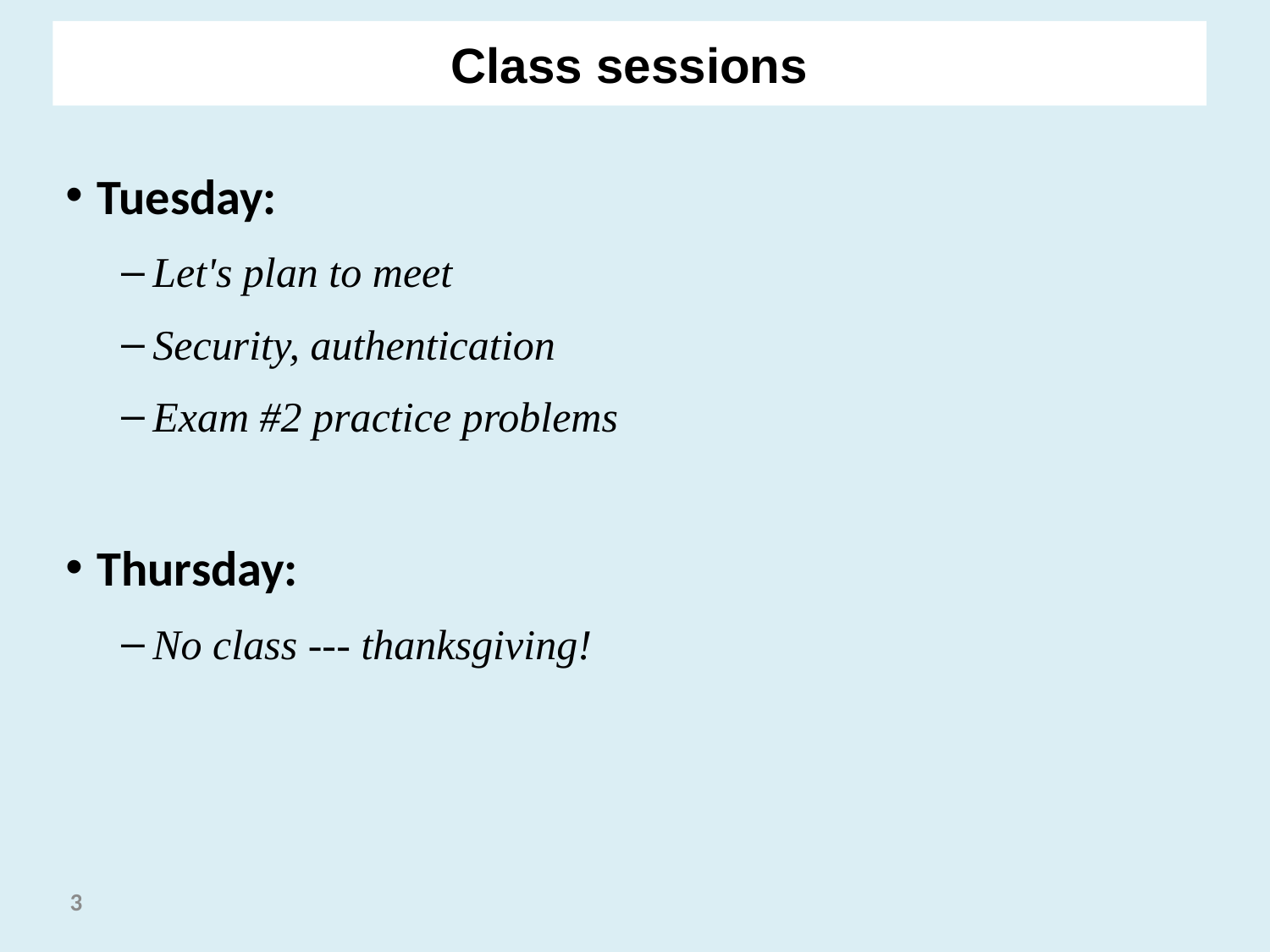

Class sessions
Tuesday:
Let's plan to meet
Security, authentication
Exam #2 practice problems

Thursday:
No class --- thanksgiving!
3